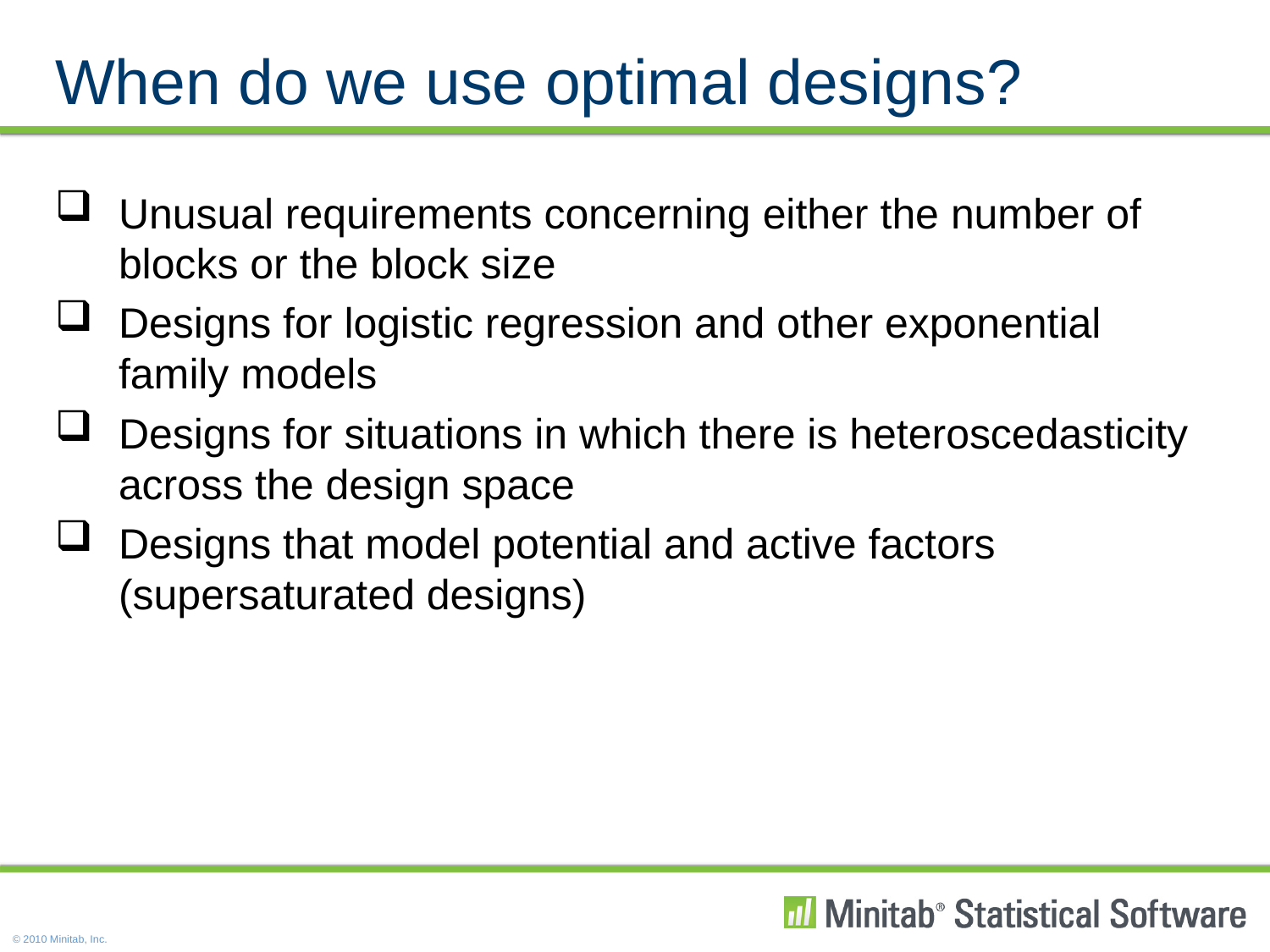

# When do we use optimal designs?
Unusual requirements concerning either the number of blocks or the block size
Designs for logistic regression and other exponential family models
Designs for situations in which there is heteroscedasticity across the design space
Designs that model potential and active factors (supersaturated designs)